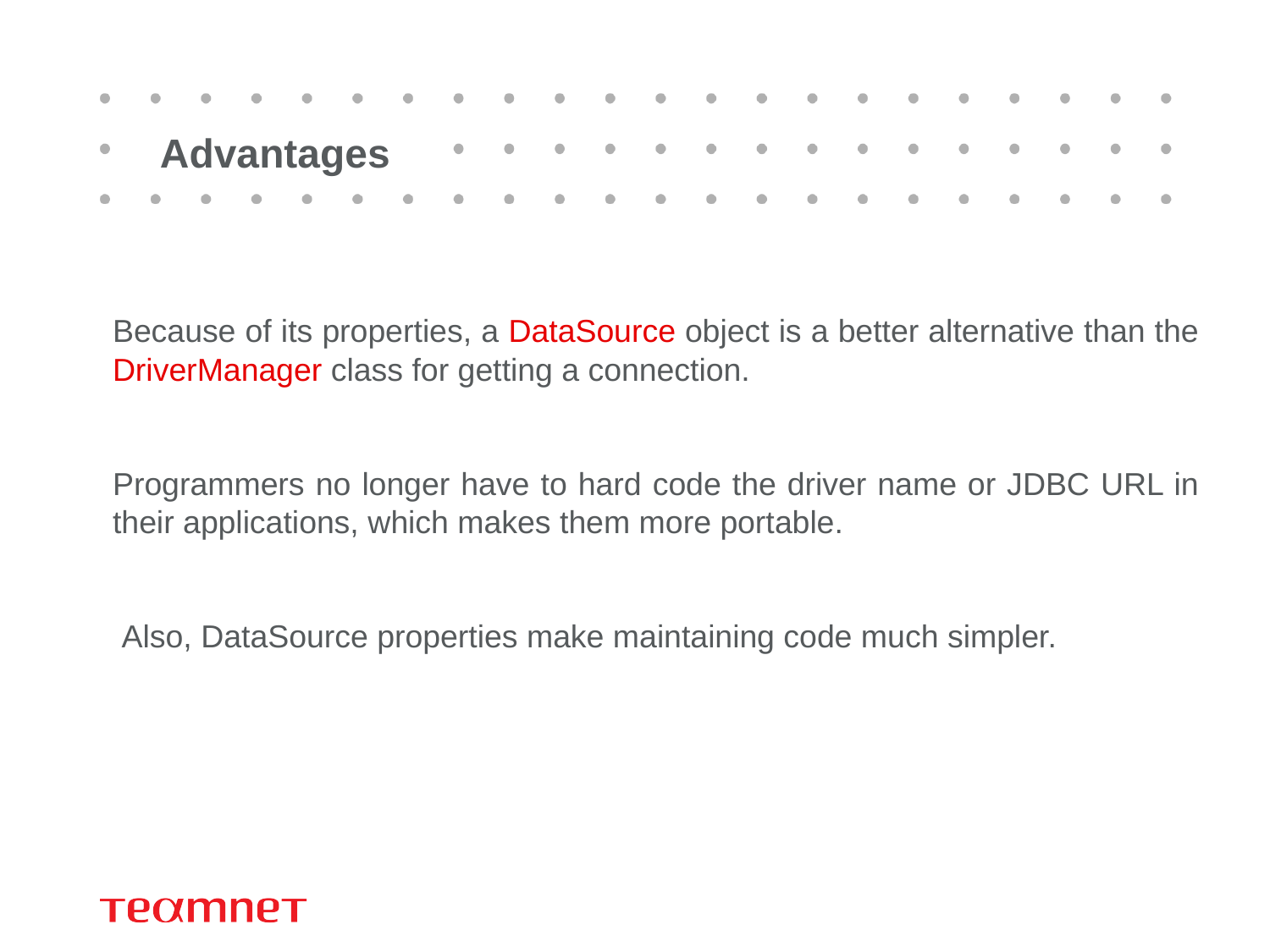

# Advantages

Because of its properties, a DataSource object is a better alternative than the DriverManager class for getting a connection.

Programmers no longer have to hard code the driver name or JDBC URL in their applications, which makes them more portable.

 Also, DataSource properties make maintaining code much simpler.